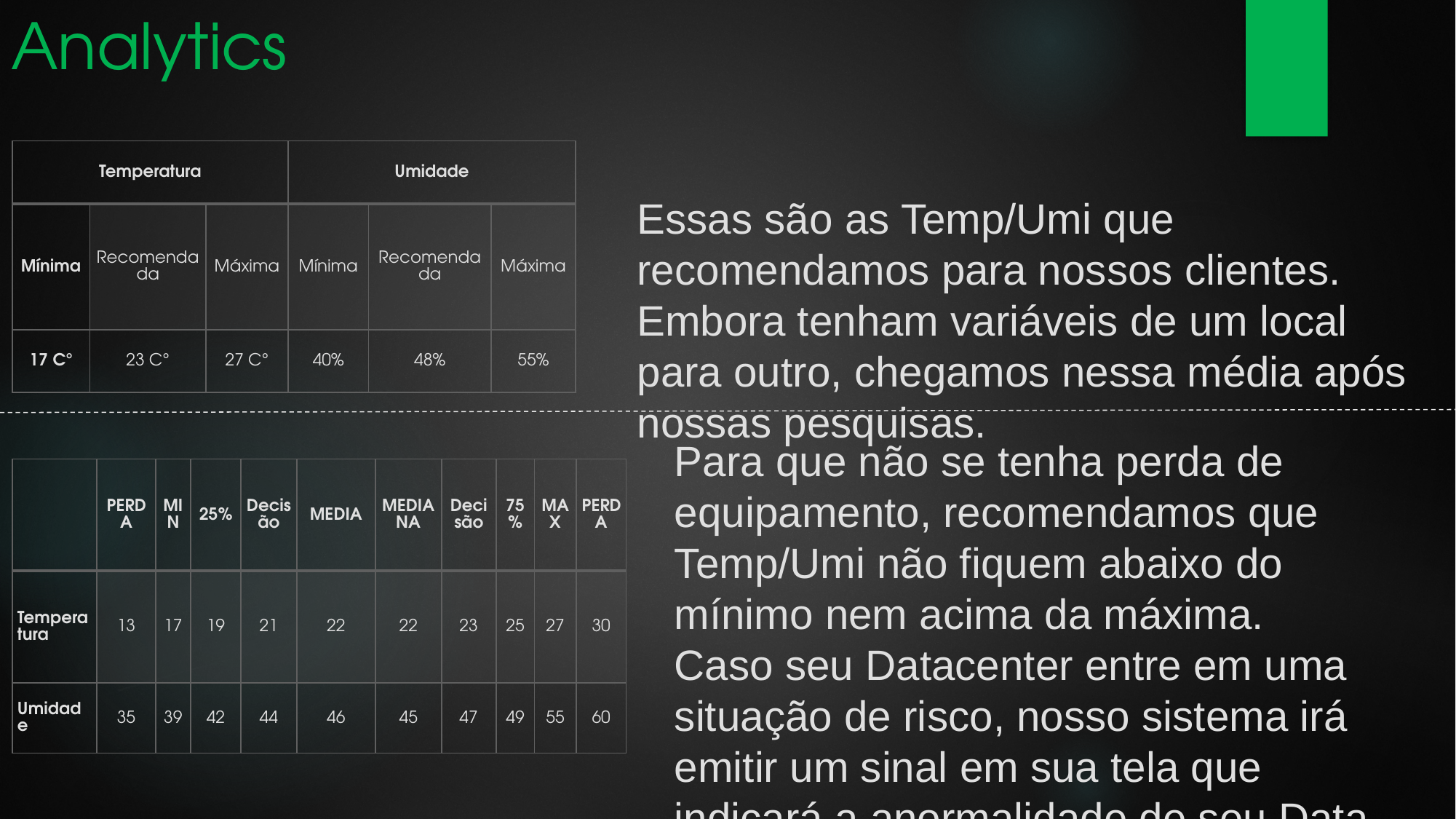

# Analytics
| Temperatura |  |  | Umidade |  |  |
| --- | --- | --- | --- | --- | --- |
| Mínima | Recomendada | Máxima | Mínima | Recomendada | Máxima |
| 17 C° | 23 C° | 27 C° | 40% | 48% | 55% |
Essas são as Temp/Umi que recomendamos para nossos clientes. Embora tenham variáveis de um local para outro, chegamos nessa média após nossas pesquisas.
Para que não se tenha perda de equipamento, recomendamos que Temp/Umi não fiquem abaixo do mínimo nem acima da máxima.
Caso seu Datacenter entre em uma situação de risco, nosso sistema irá emitir um sinal em sua tela que indicará a anormalidade de seu Data center. Podendo Assim ocorrer uma tomada de decisão.
|  | PERDA | MIN | 25% | Decisão | MEDIA | MEDIANA | Decisão | 75% | MAX | PERDA |
| --- | --- | --- | --- | --- | --- | --- | --- | --- | --- | --- |
| Temperatura | 13 | 17 | 19 | 21 | 22 | 22 | 23 | 25 | 27 | 30 |
| Umidade | 35 | 39 | 42 | 44 | 46 | 45 | 47 | 49 | 55 | 60 |